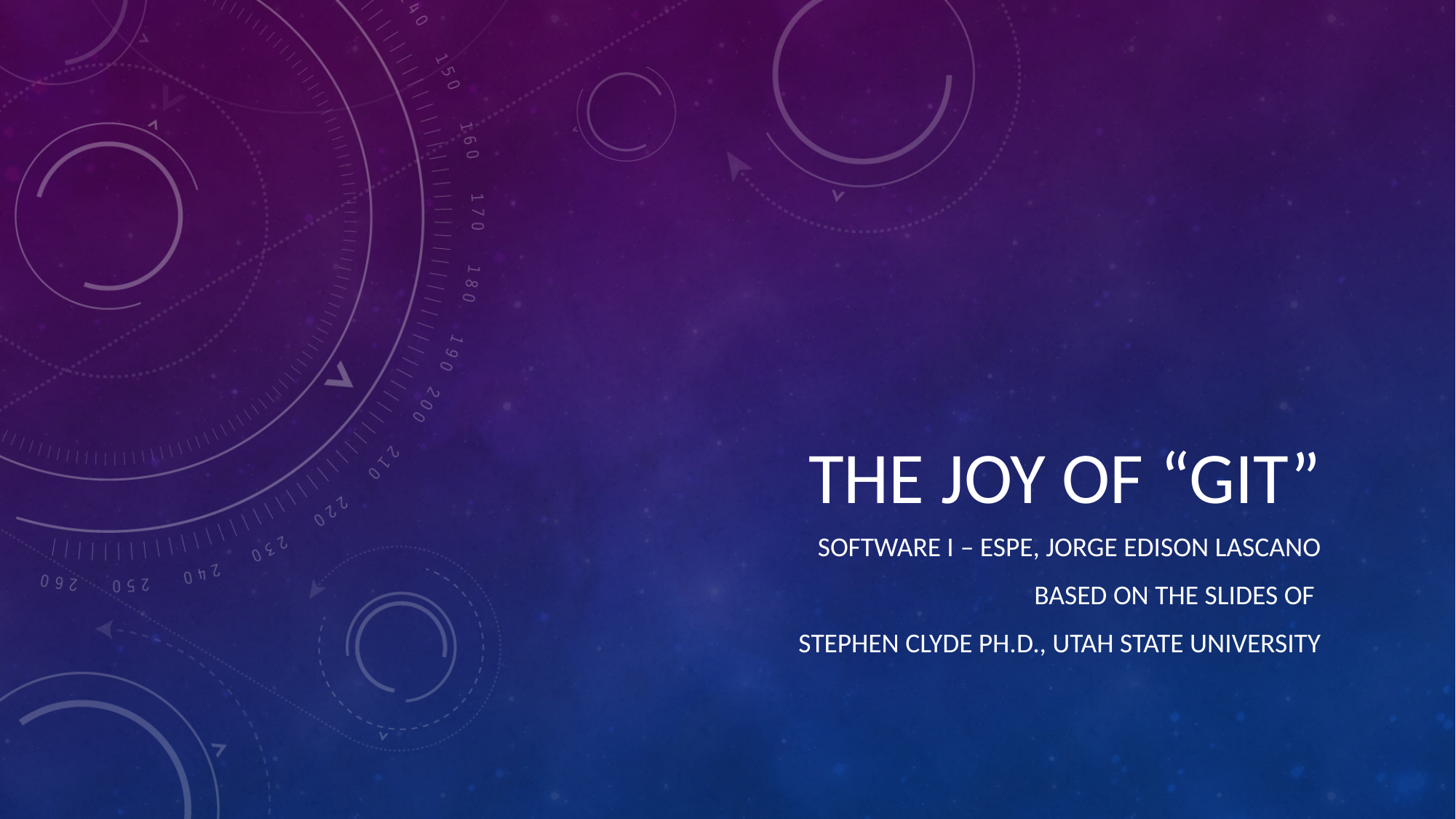

# The Joy of “Git”
SOFTWARE I – espe, jorge edison lascano
Based on the slides of
Stephen clyde ph.d., utah state university